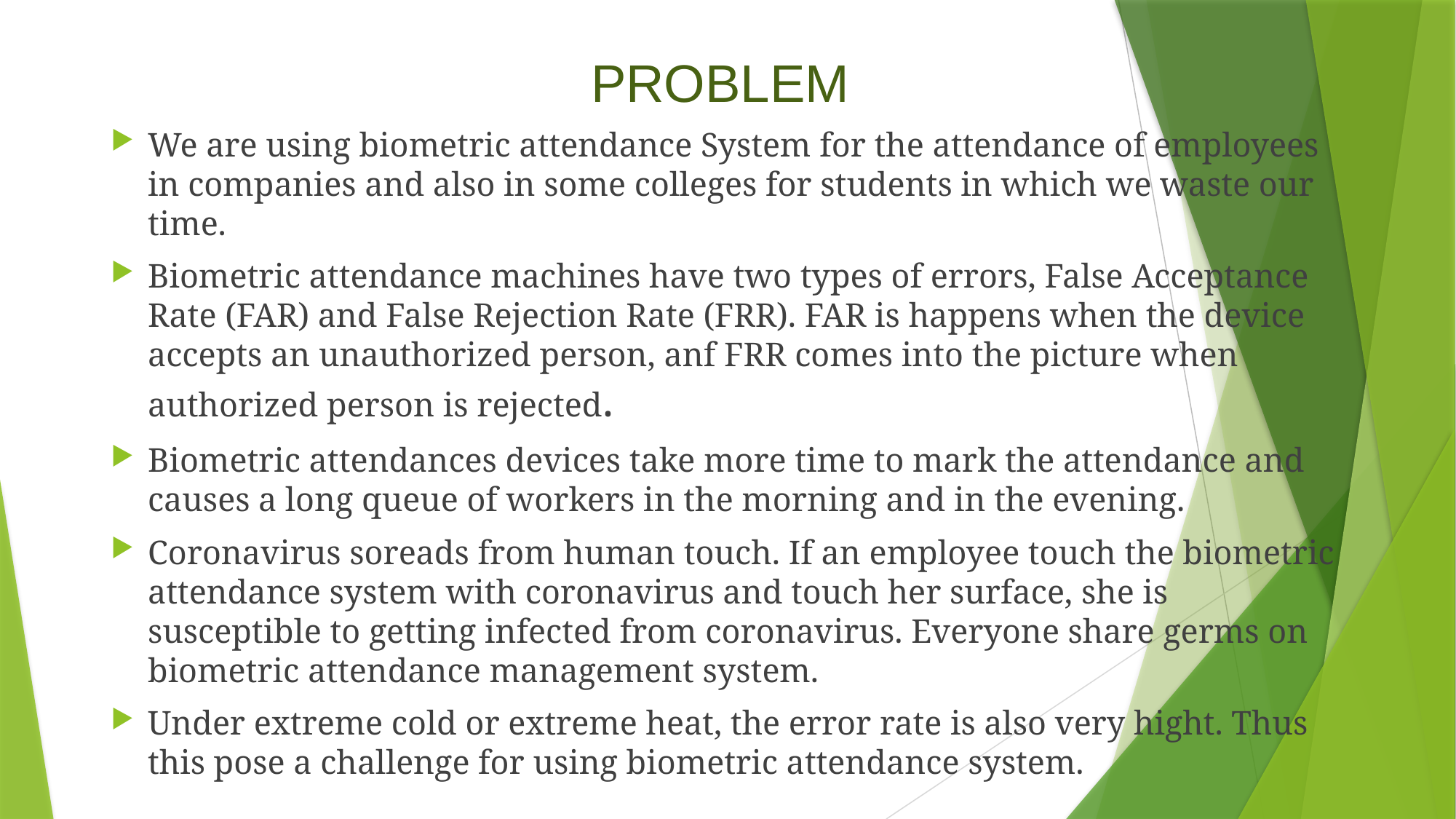

# PROBLEM
We are using biometric attendance System for the attendance of employees in companies and also in some colleges for students in which we waste our time.
Biometric attendance machines have two types of errors, False Acceptance Rate (FAR) and False Rejection Rate (FRR). FAR is happens when the device accepts an unauthorized person, anf FRR comes into the picture when authorized person is rejected.
Biometric attendances devices take more time to mark the attendance and causes a long queue of workers in the morning and in the evening.
Coronavirus soreads from human touch. If an employee touch the biometric attendance system with coronavirus and touch her surface, she is susceptible to getting infected from coronavirus. Everyone share germs on biometric attendance management system.
Under extreme cold or extreme heat, the error rate is also very hight. Thus this pose a challenge for using biometric attendance system.